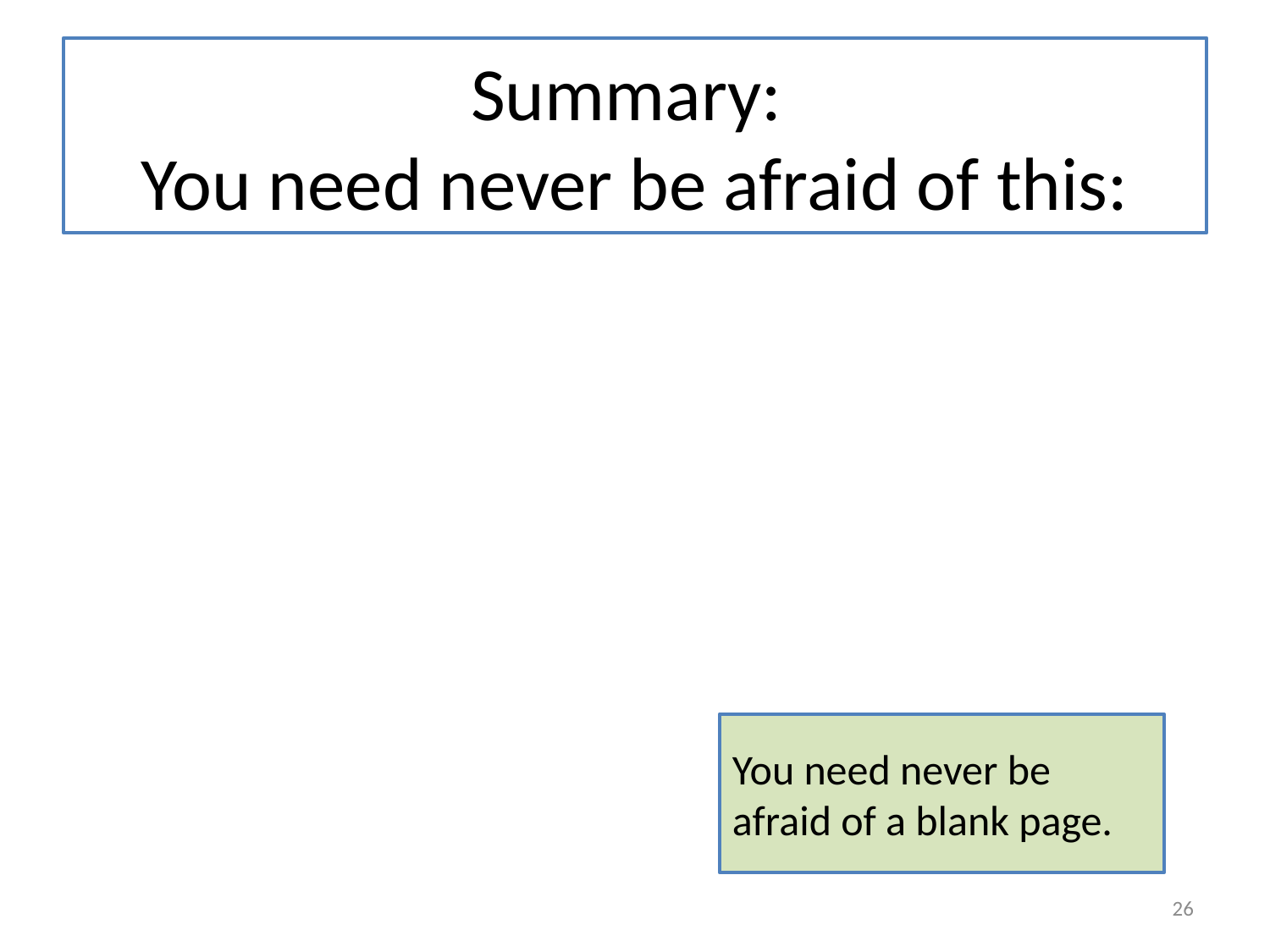

# Summary: You need never be afraid of this:
You need never be afraid of a blank page.
26